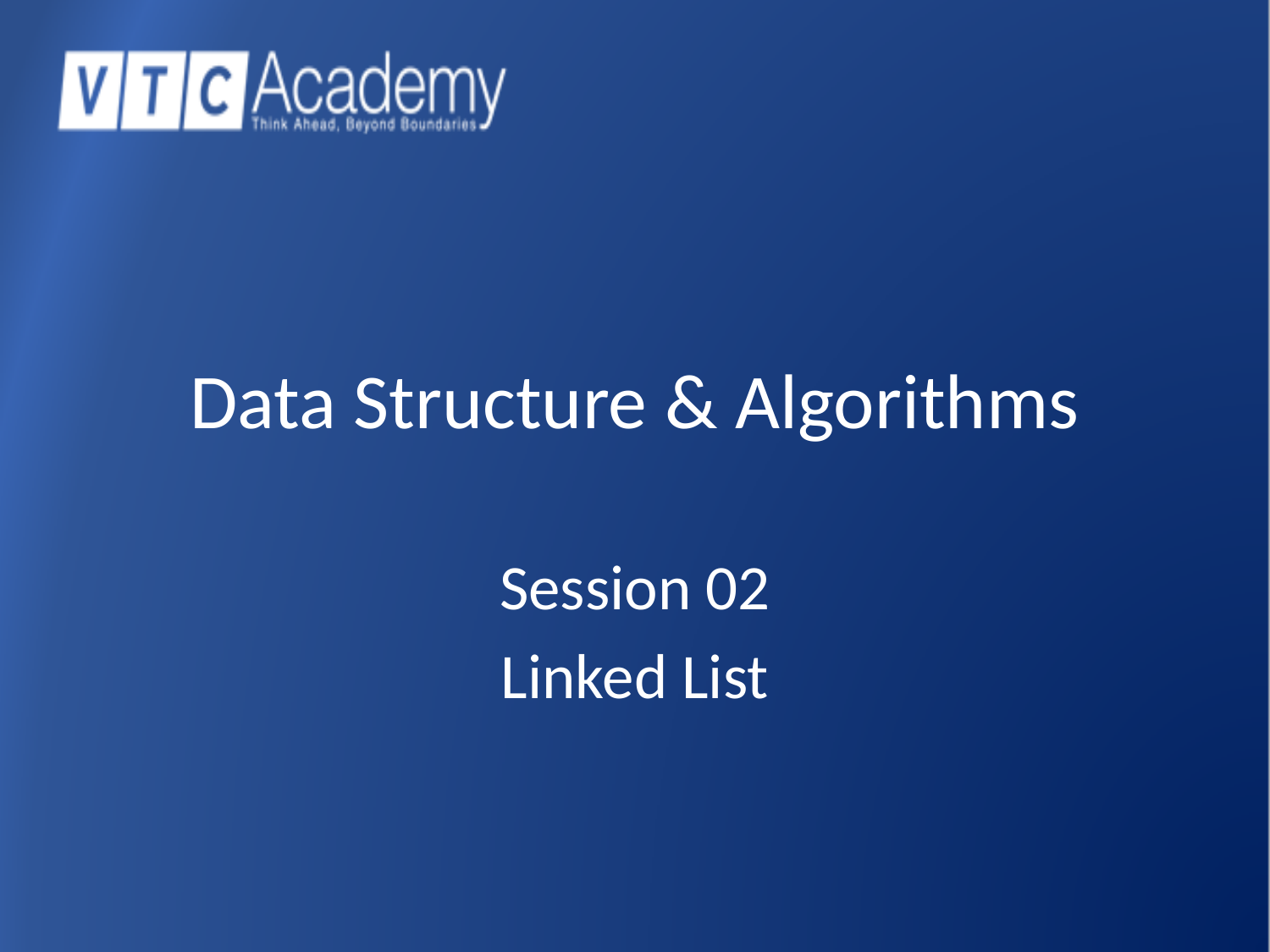

# Data Structure & Algorithms
Session 02
Linked List